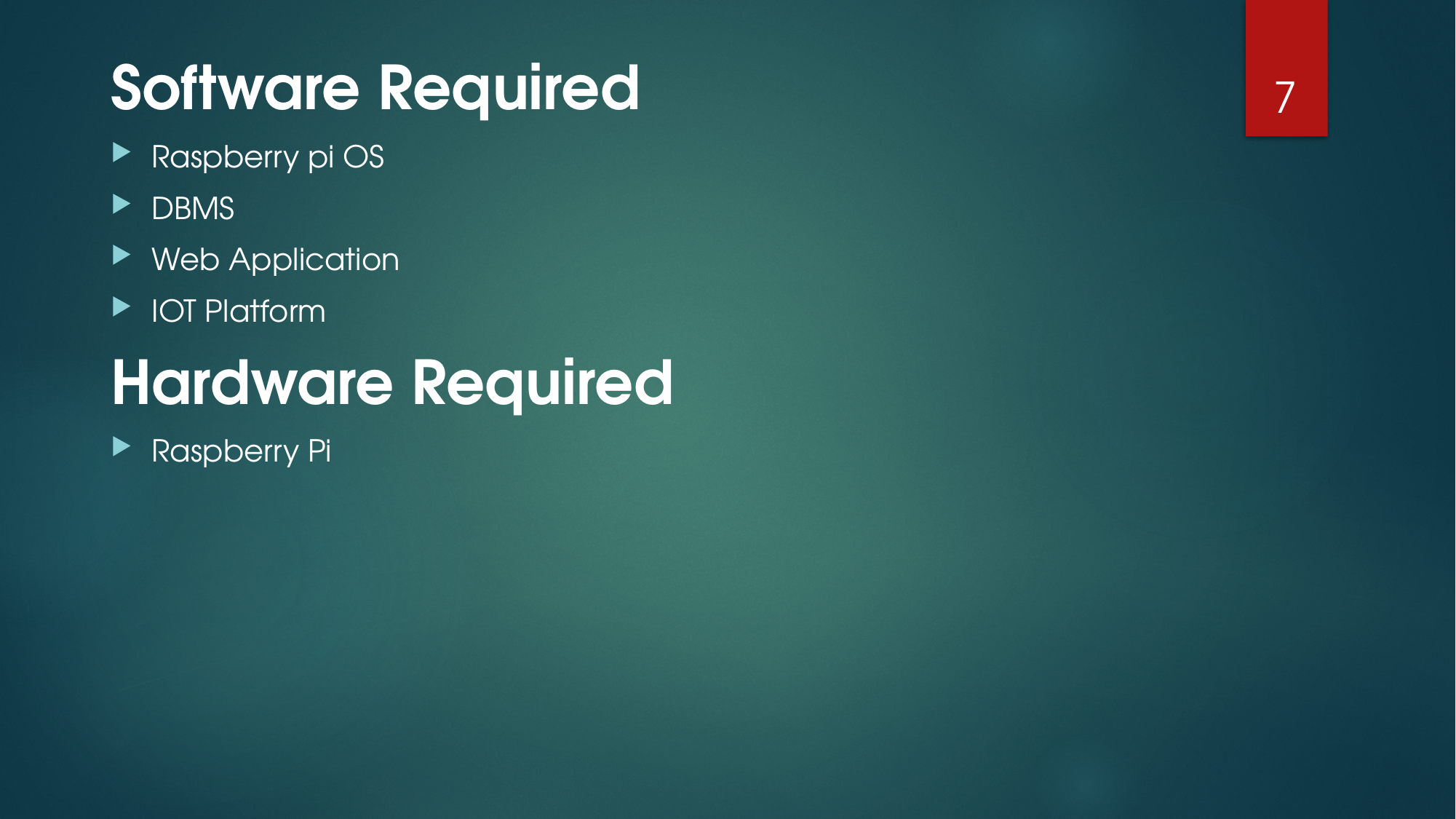

7
Software Required
Raspberry pi OS
DBMS
Web Application
IOT Platform
Hardware Required
Raspberry Pi